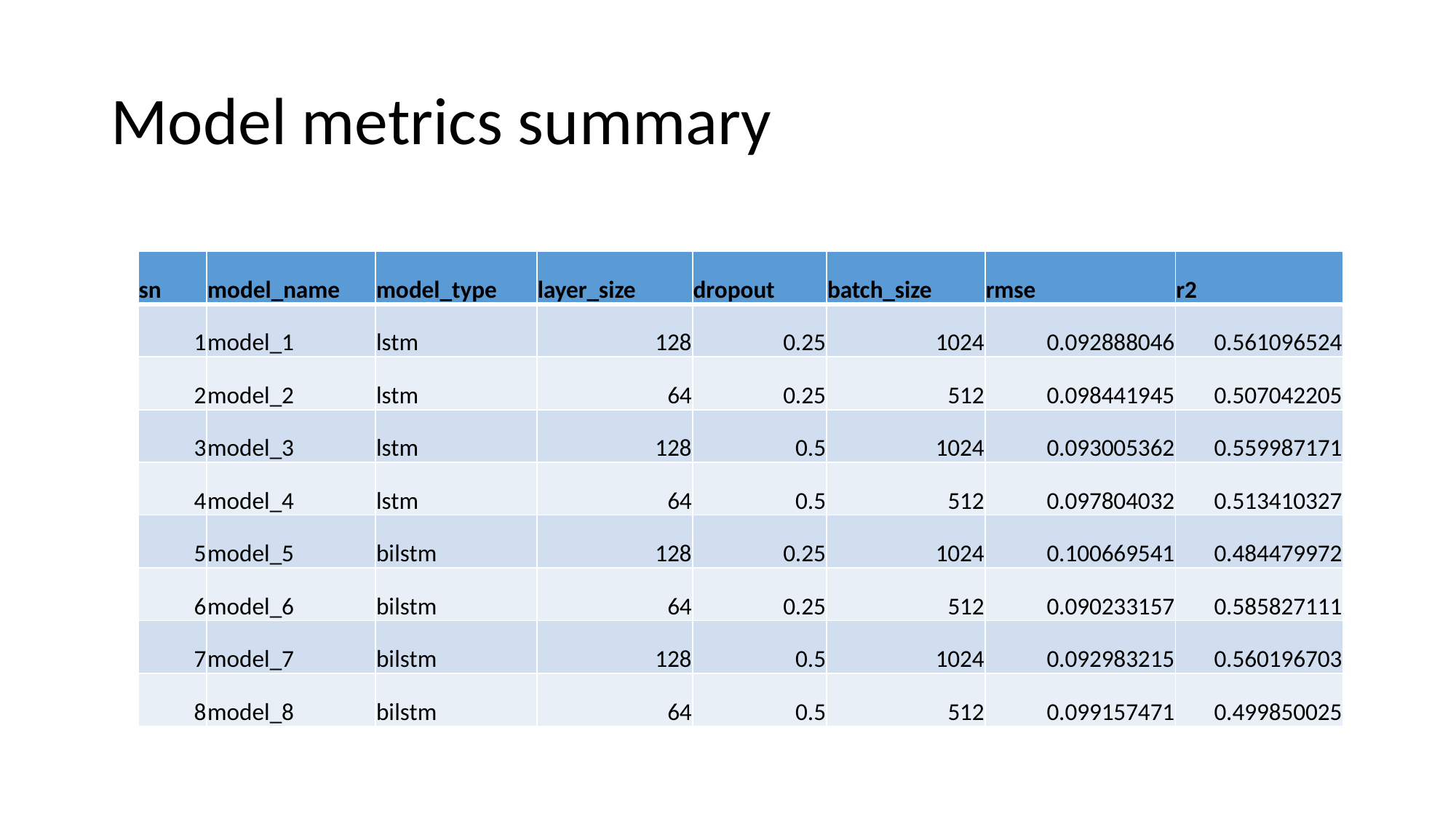

# Model metrics summary
| sn | model\_name | model\_type | layer\_size | dropout | batch\_size | rmse | r2 |
| --- | --- | --- | --- | --- | --- | --- | --- |
| 1 | model\_1 | lstm | 128 | 0.25 | 1024 | 0.092888046 | 0.561096524 |
| 2 | model\_2 | lstm | 64 | 0.25 | 512 | 0.098441945 | 0.507042205 |
| 3 | model\_3 | lstm | 128 | 0.5 | 1024 | 0.093005362 | 0.559987171 |
| 4 | model\_4 | lstm | 64 | 0.5 | 512 | 0.097804032 | 0.513410327 |
| 5 | model\_5 | bilstm | 128 | 0.25 | 1024 | 0.100669541 | 0.484479972 |
| 6 | model\_6 | bilstm | 64 | 0.25 | 512 | 0.090233157 | 0.585827111 |
| 7 | model\_7 | bilstm | 128 | 0.5 | 1024 | 0.092983215 | 0.560196703 |
| 8 | model\_8 | bilstm | 64 | 0.5 | 512 | 0.099157471 | 0.499850025 |